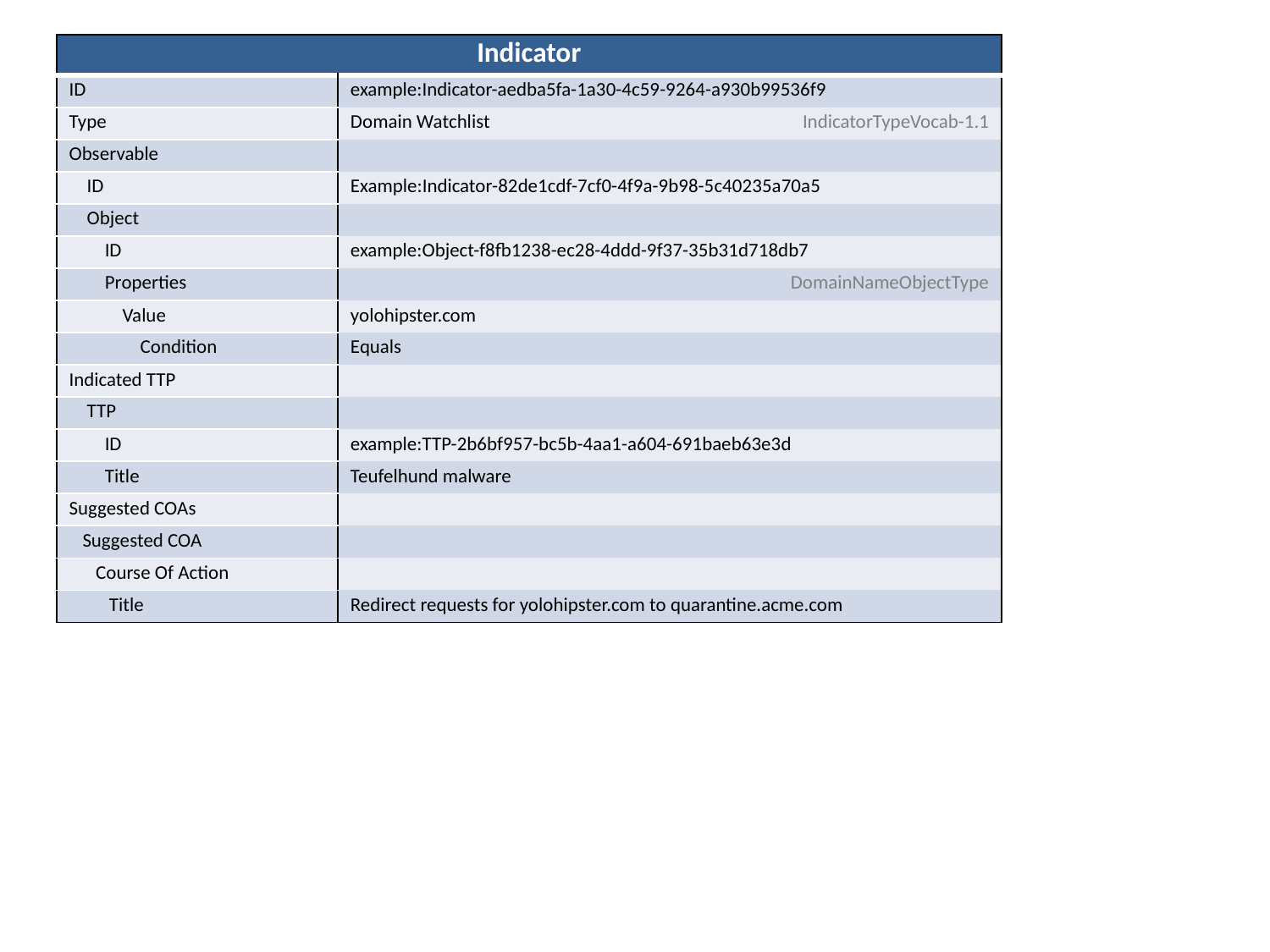

| Indicator |  |  |
| --- | --- | --- |
| ID | example:Indicator-aedba5fa-1a30-4c59-9264-a930b99536f9 |  |
| Type | Domain Watchlist | IndicatorTypeVocab-1.1 |
| Observable |  |  |
| ID | Example:Indicator-82de1cdf-7cf0-4f9a-9b98-5c40235a70a5 |  |
| Object |  |  |
| ID | example:Object-f8fb1238-ec28-4ddd-9f37-35b31d718db7 |  |
| Properties |  | DomainNameObjectType |
| Value | yolohipster.com |  |
| Condition | Equals |  |
| Indicated TTP |  |  |
| TTP |  |  |
| ID | example:TTP-2b6bf957-bc5b-4aa1-a604-691baeb63e3d |  |
| Title | Teufelhund malware |  |
| Suggested COAs |  |  |
| Suggested COA |  |  |
| Course Of Action |  |  |
| Title | Redirect requests for yolohipster.com to quarantine.acme.com |  |